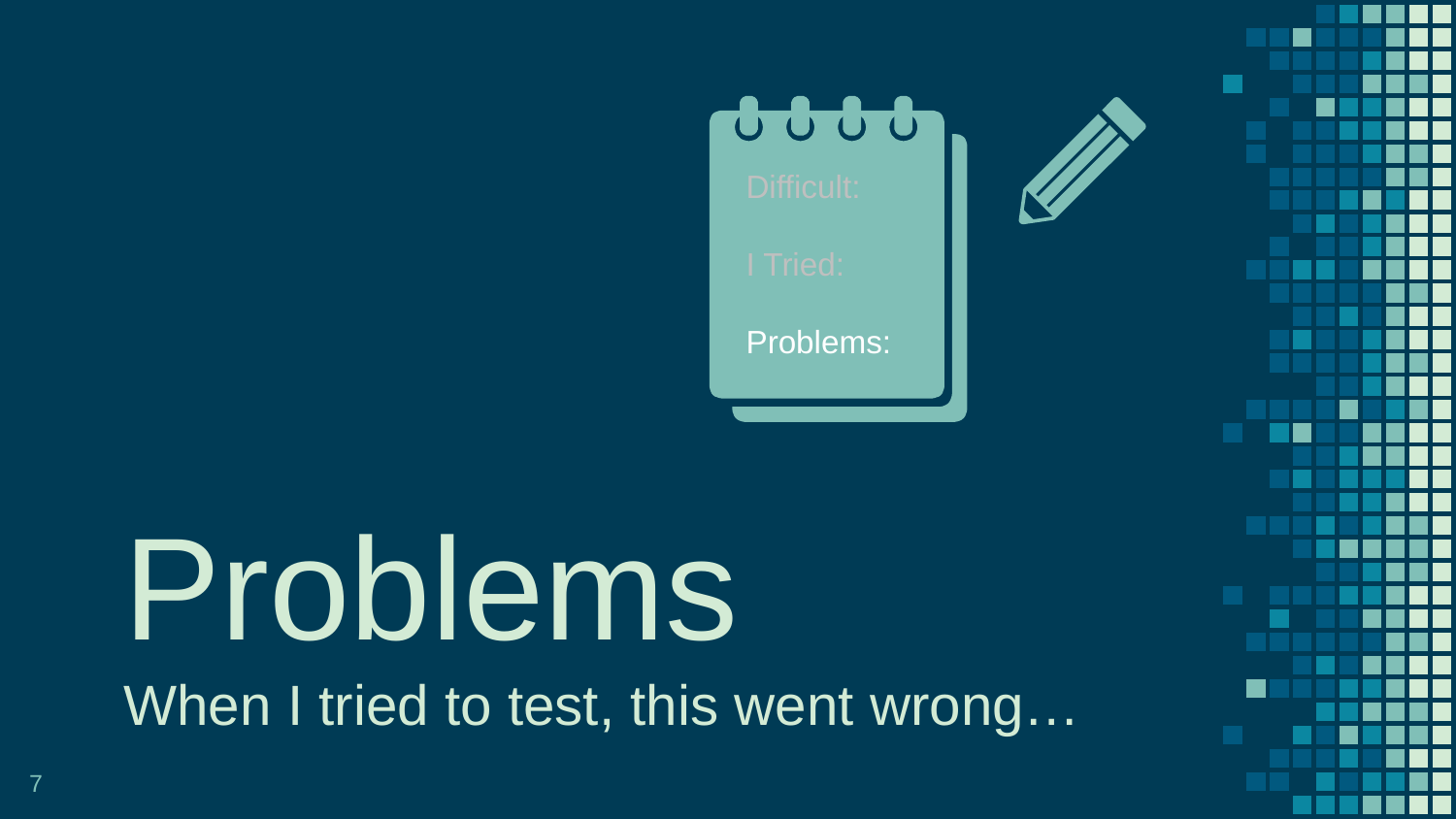

Difficult:

I Tried:

Problems:

Problems
When I tried to test, this went wrong…
7